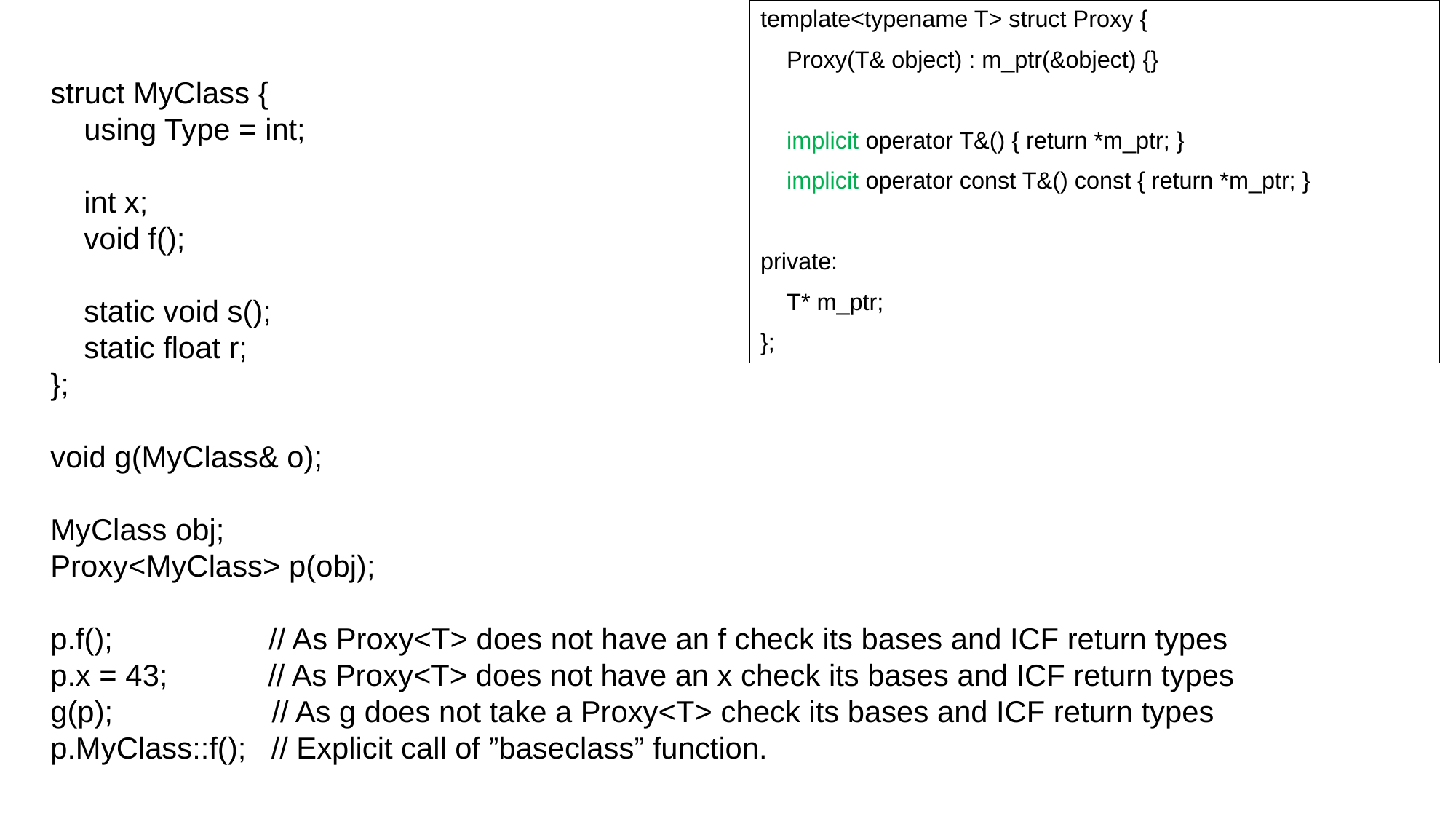

template<typename T> struct Proxy {
    Proxy(T& object) : m_ptr(&object) {}

    implicit operator T&() { return *m_ptr; }
    implicit operator const T&() const { return *m_ptr; }

private:
    T* m_ptr;
};
struct MyClass {
    using Type = int;

    int x;
    void f();

    static void s();
    static float r;
};

void g(MyClass& o);

MyClass obj;
Proxy<MyClass> p(obj);

p.f();		// As Proxy<T> does not have an f check its bases and ICF return types
p.x = 43;            // As Proxy<T> does not have an x check its bases and ICF return types
g(p);                   // As g does not take a Proxy<T> check its bases and ICF return types
p.MyClass::f();   // Explicit call of ”baseclass” function.